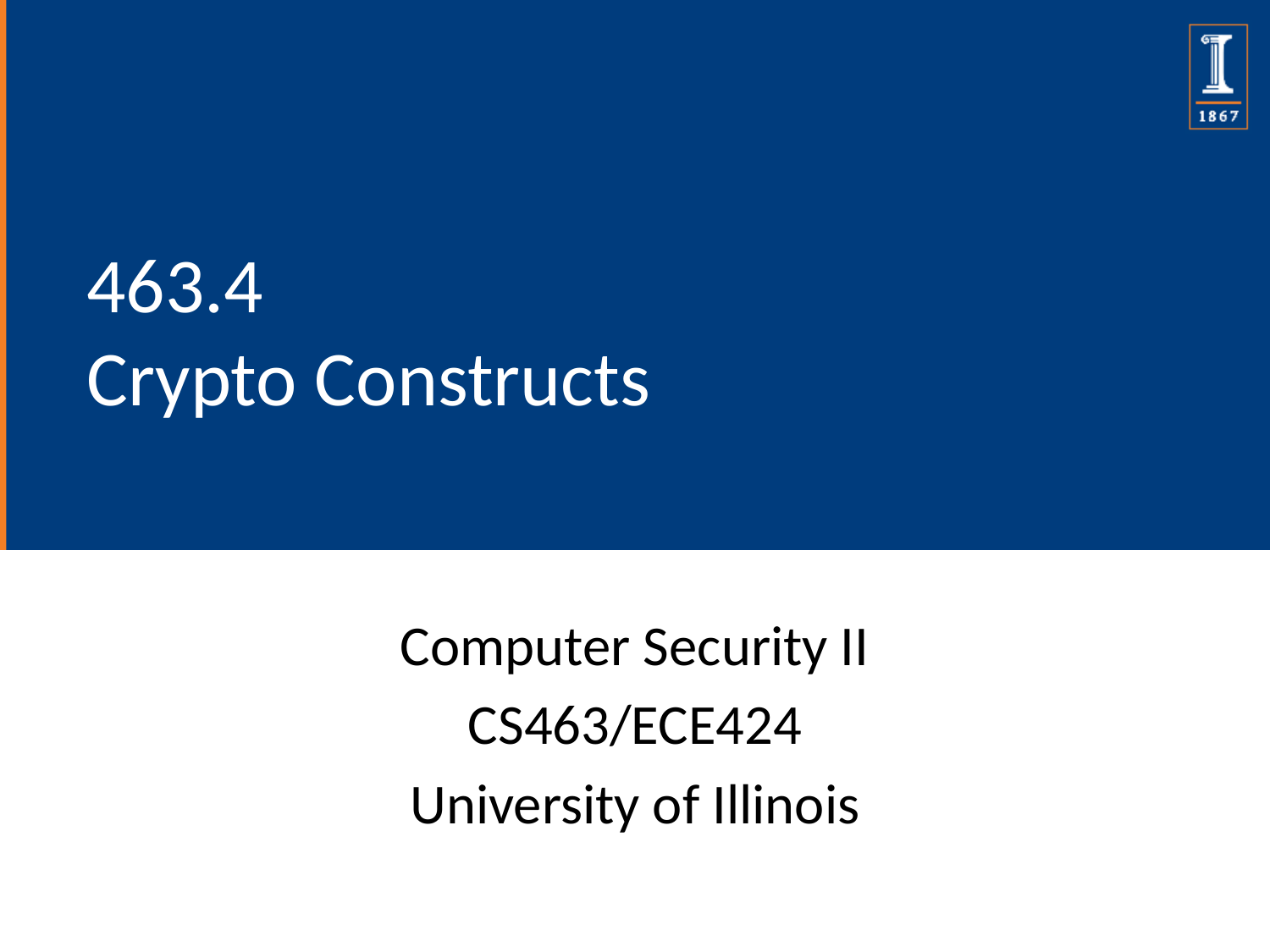

# 463.4 Crypto Constructs
Computer Security II
CS463/ECE424
University of Illinois